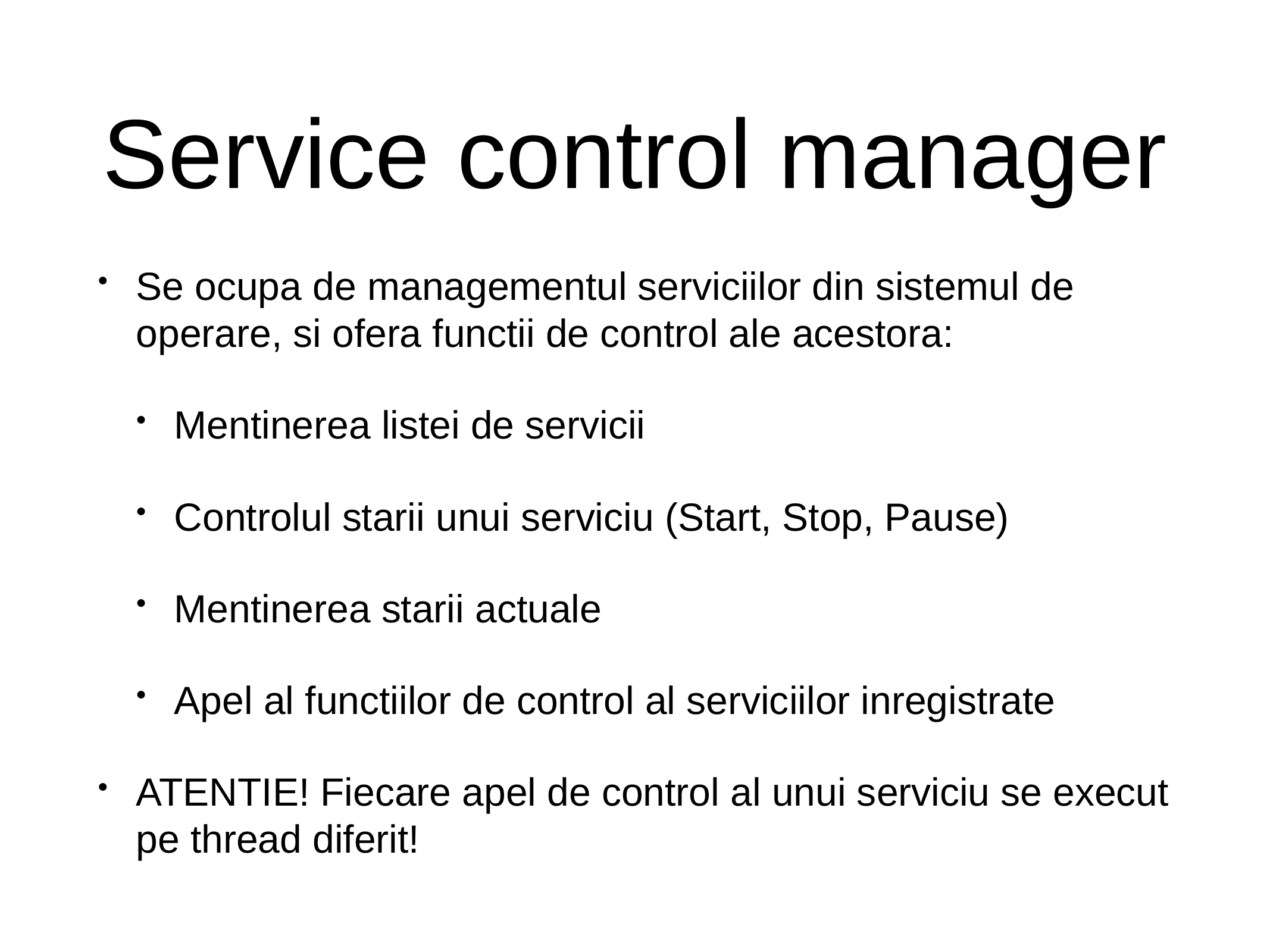

# Service control manager
Se ocupa de managementul serviciilor din sistemul de operare, si ofera functii de control ale acestora:
Mentinerea listei de servicii
Controlul starii unui serviciu (Start, Stop, Pause)
Mentinerea starii actuale
Apel al functiilor de control al serviciilor inregistrate
ATENTIE! Fiecare apel de control al unui serviciu se execut pe thread diferit!